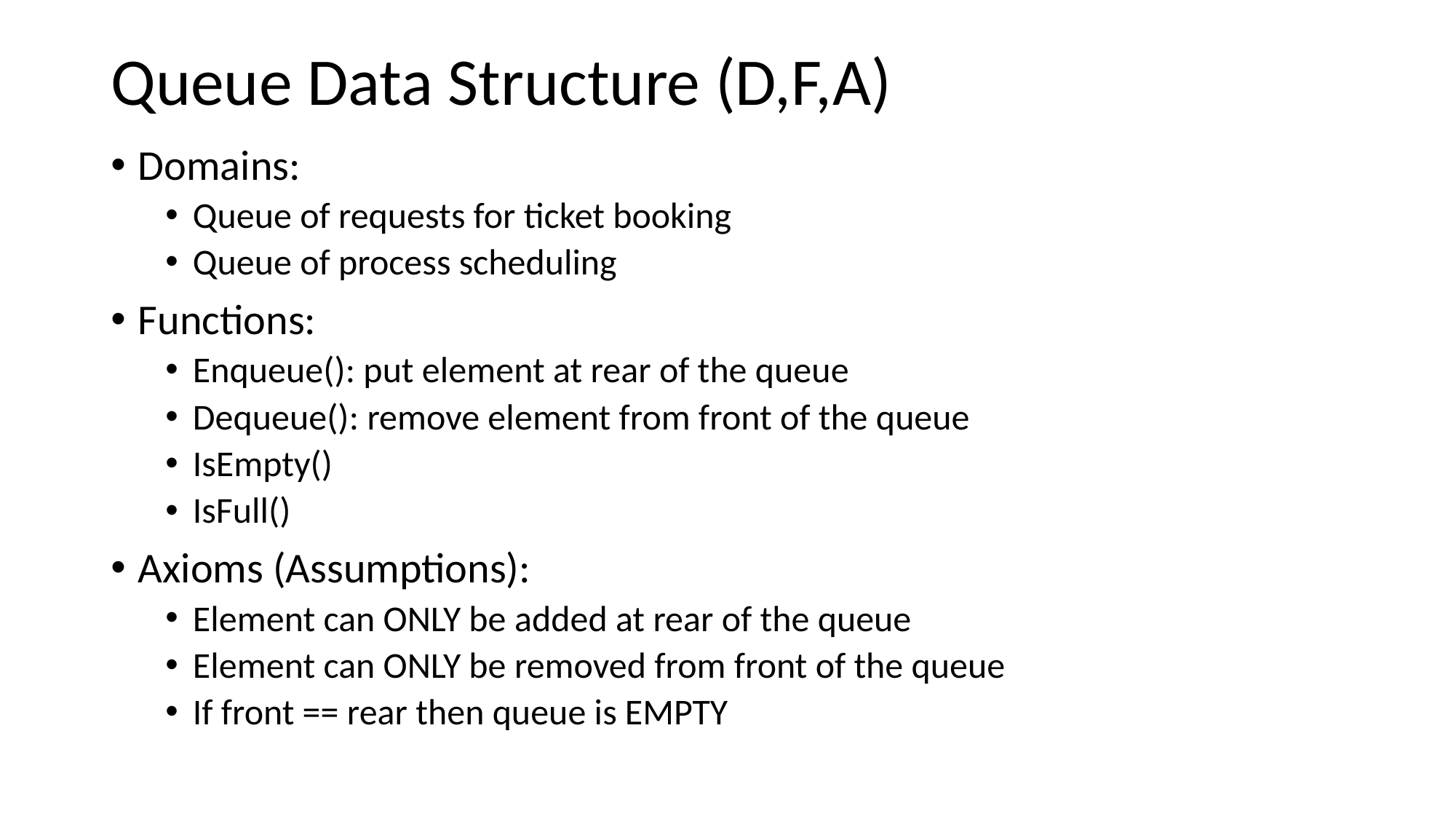

# Queue Data Structure (D,F,A)
Domains:
Queue of requests for ticket booking
Queue of process scheduling
Functions:
Enqueue(): put element at rear of the queue
Dequeue(): remove element from front of the queue
IsEmpty()
IsFull()
Axioms (Assumptions):
Element can ONLY be added at rear of the queue
Element can ONLY be removed from front of the queue
If front == rear then queue is EMPTY